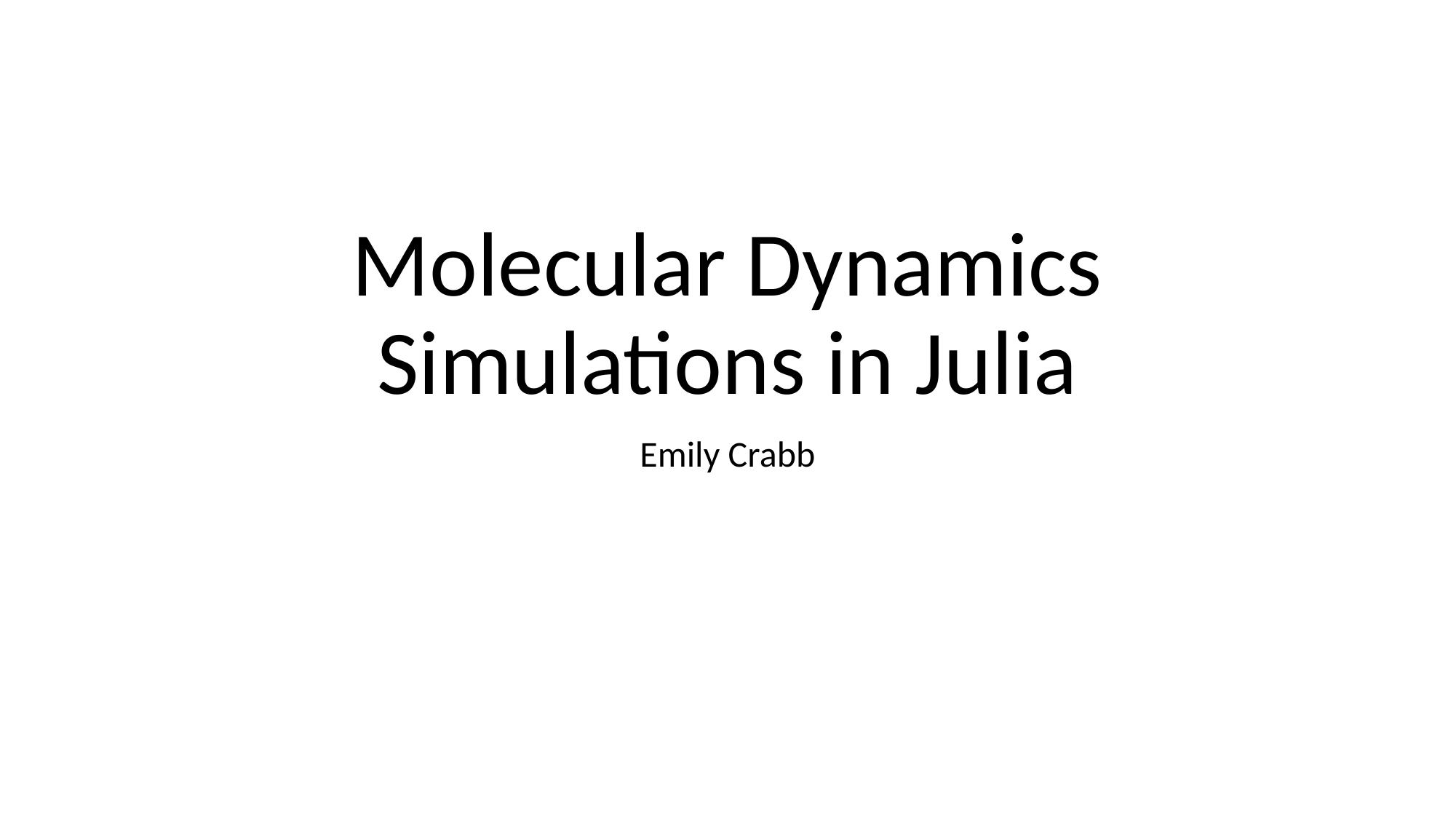

# Molecular Dynamics Simulations in Julia
Emily Crabb